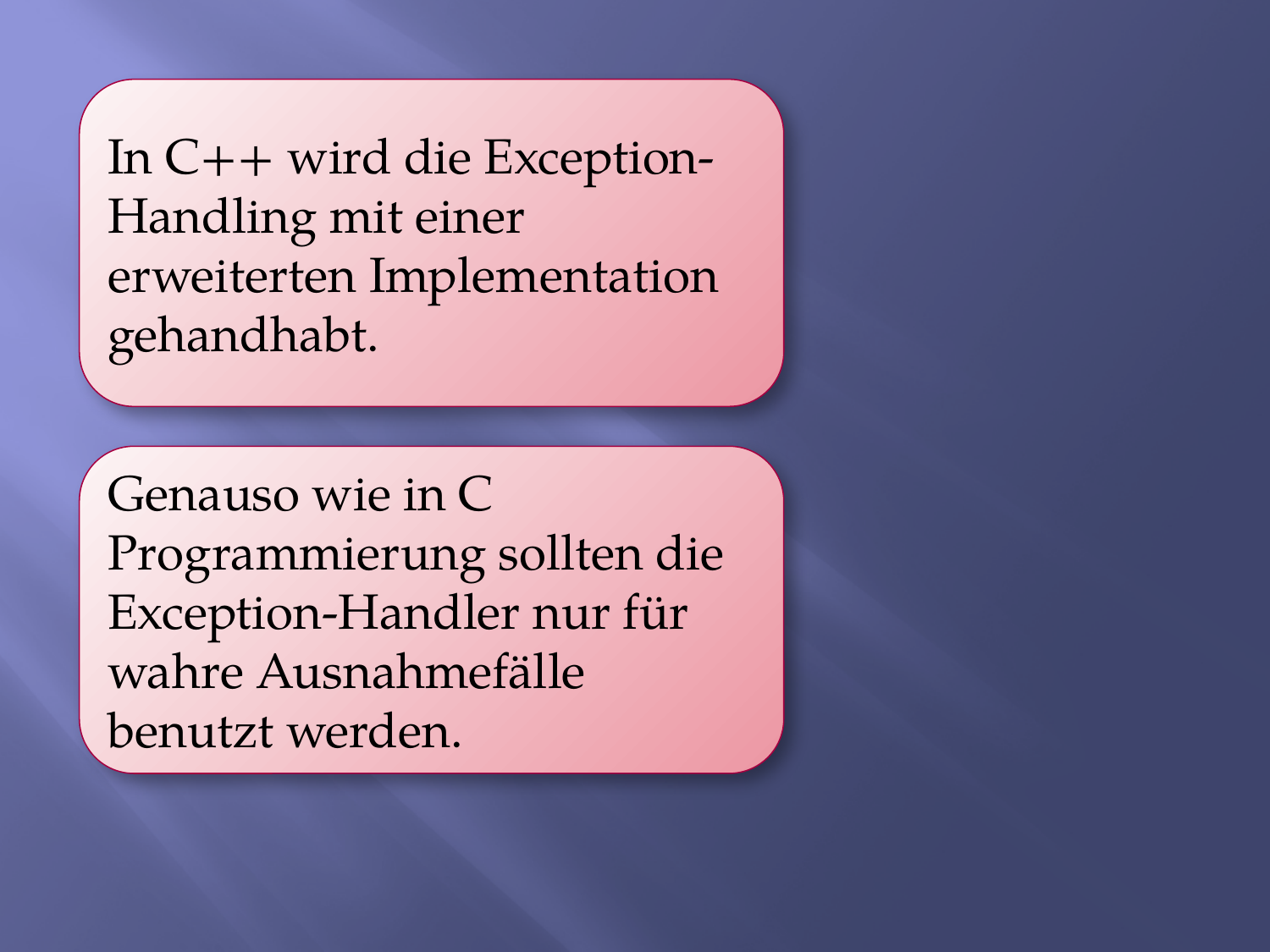

In C++ wird die Exception-Handling mit einer erweiterten Implementation gehandhabt.
Genauso wie in C Programmierung sollten die Exception-Handler nur für wahre Ausnahmefälle benutzt werden.